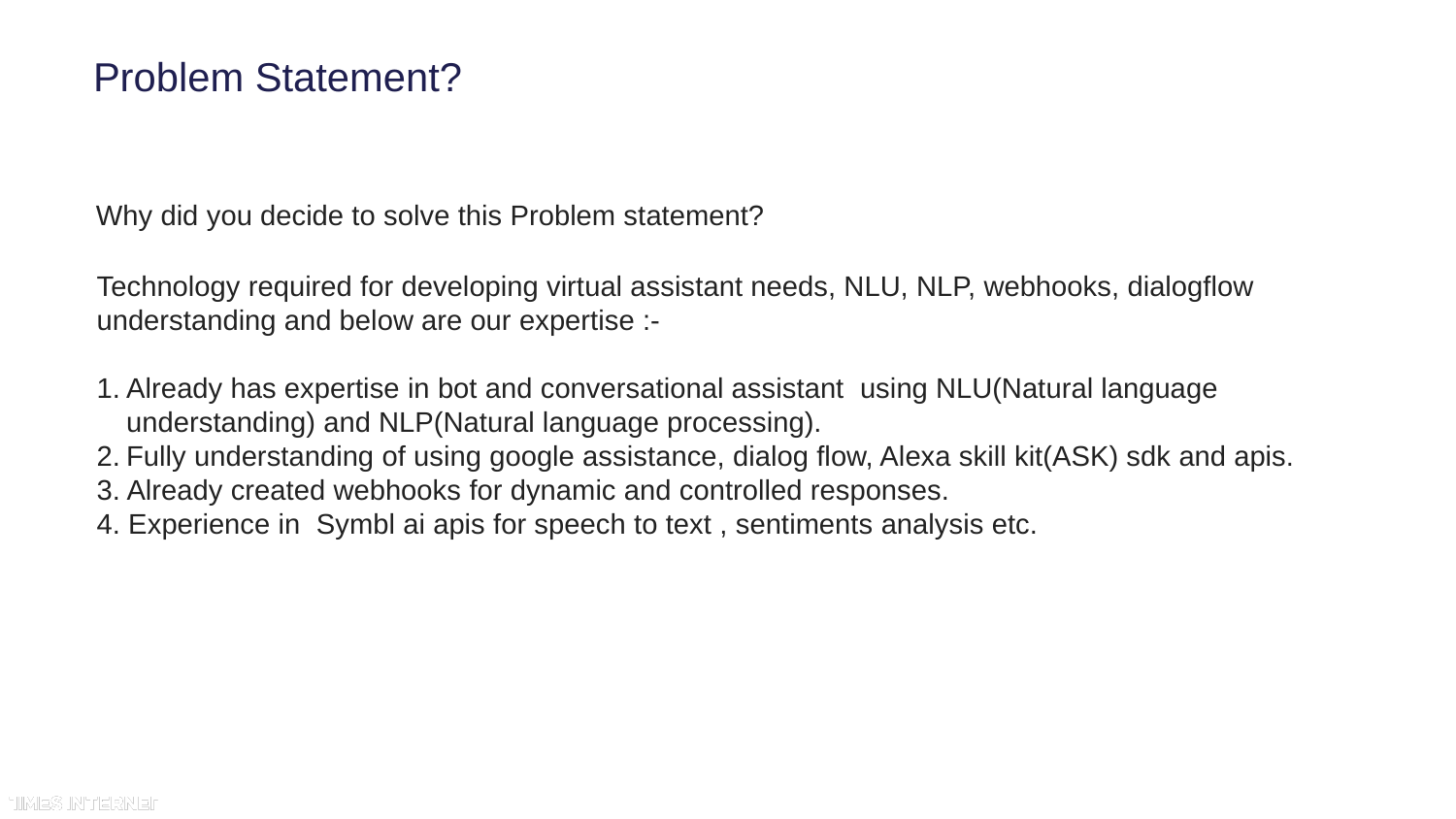

# Problem Statement?
Why did you decide to solve this Problem statement?
Technology required for developing virtual assistant needs, NLU, NLP, webhooks, dialogflow understanding and below are our expertise :-

Already has expertise in bot and conversational assistant  using NLU(Natural language understanding) and NLP(Natural language processing).
Fully understanding of using google assistance, dialog flow, Alexa skill kit(ASK) sdk and apis.
3. Already created webhooks for dynamic and controlled responses.
4. Experience in  Symbl ai apis for speech to text , sentiments analysis etc.

2